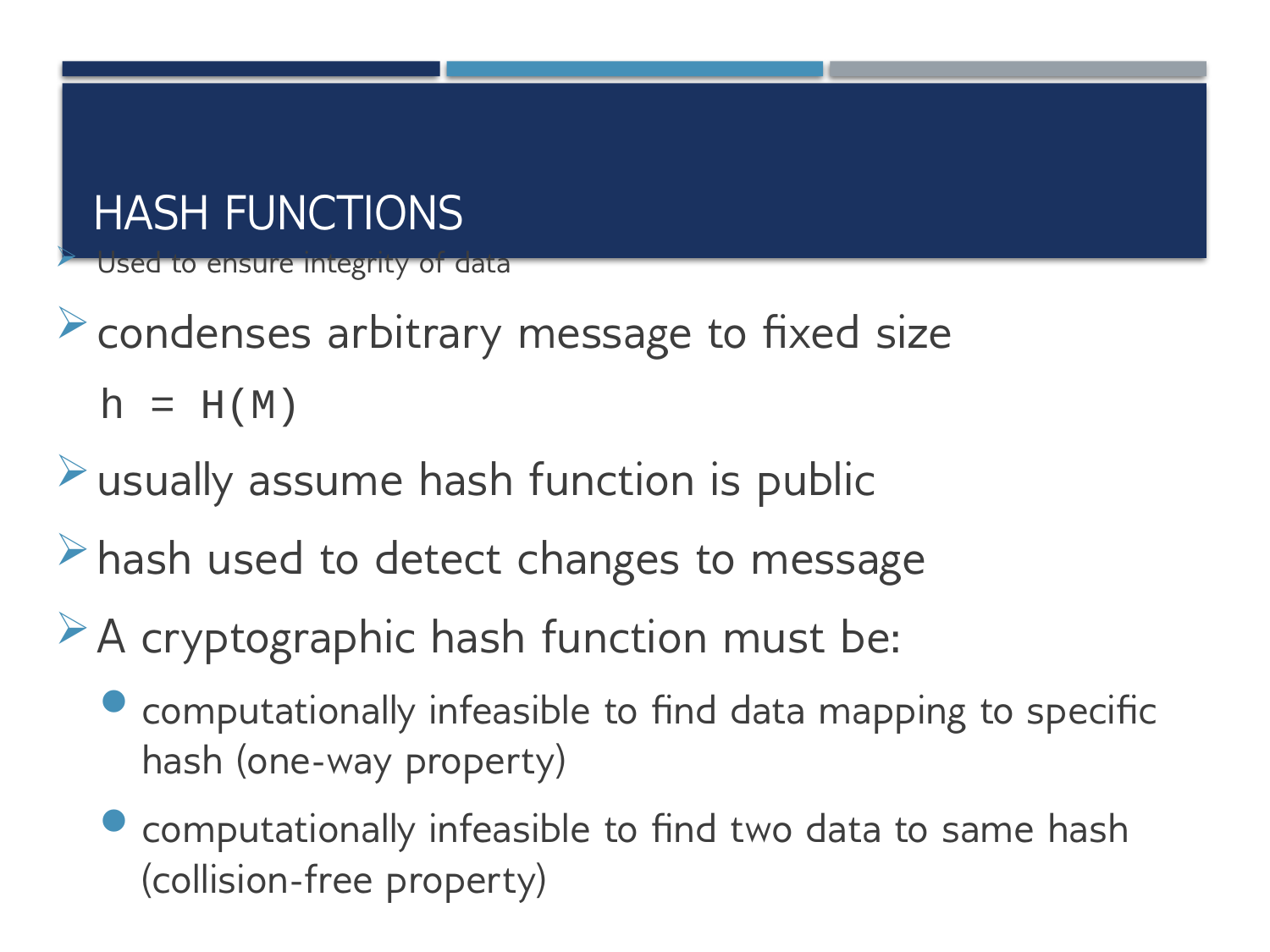

# Hash Functions
Used to ensure integrity of data
condenses arbitrary message to fixed size
h = H(M)
usually assume hash function is public
hash used to detect changes to message
A cryptographic hash function must be:
computationally infeasible to find data mapping to specific hash (one-way property)
computationally infeasible to find two data to same hash (collision-free property)